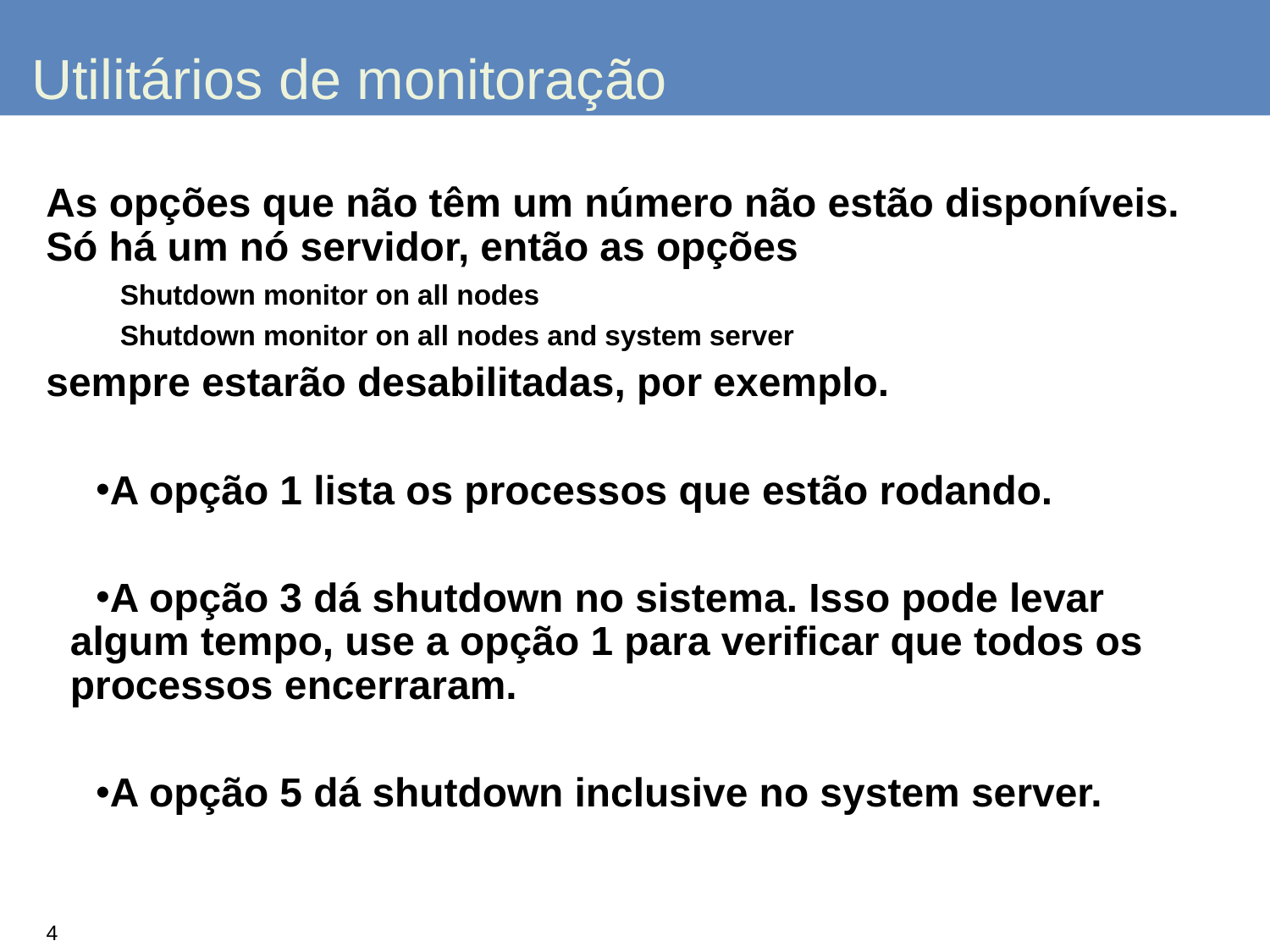

# Utilitários de monitoração

As opções que não têm um número não estão disponíveis. Só há um nó servidor, então as opções
Shutdown monitor on all nodes
Shutdown monitor on all nodes and system server
sempre estarão desabilitadas, por exemplo.

A opção 1 lista os processos que estão rodando.

A opção 3 dá shutdown no sistema. Isso pode levar algum tempo, use a opção 1 para verificar que todos os processos encerraram.

A opção 5 dá shutdown inclusive no system server.

4